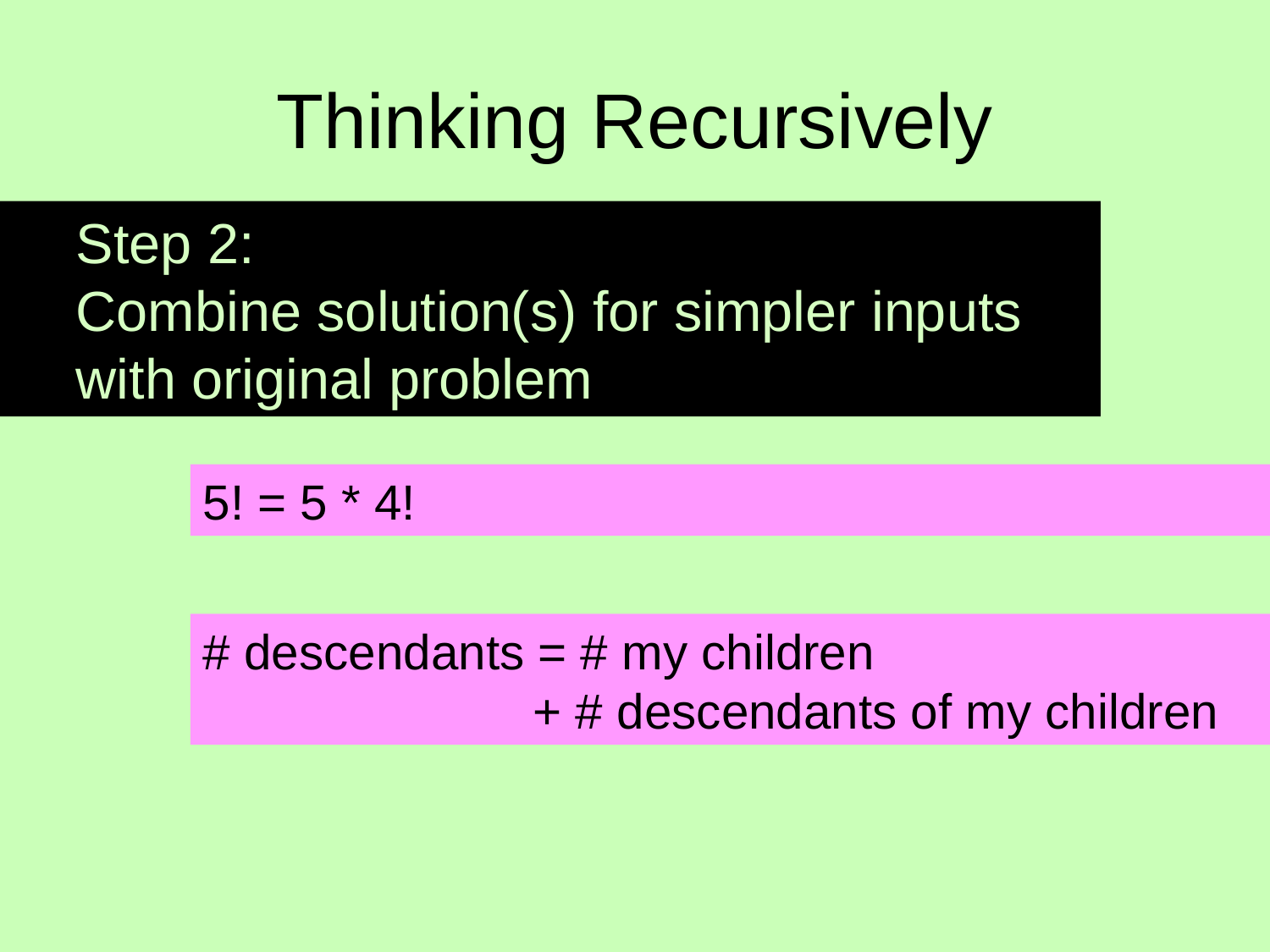

# Thinking Recursively
Step 2:
Combine solution(s) for simpler inputs with original problem
5! = 5 * 4!
# descendants = # my children
                        + # descendants of my children